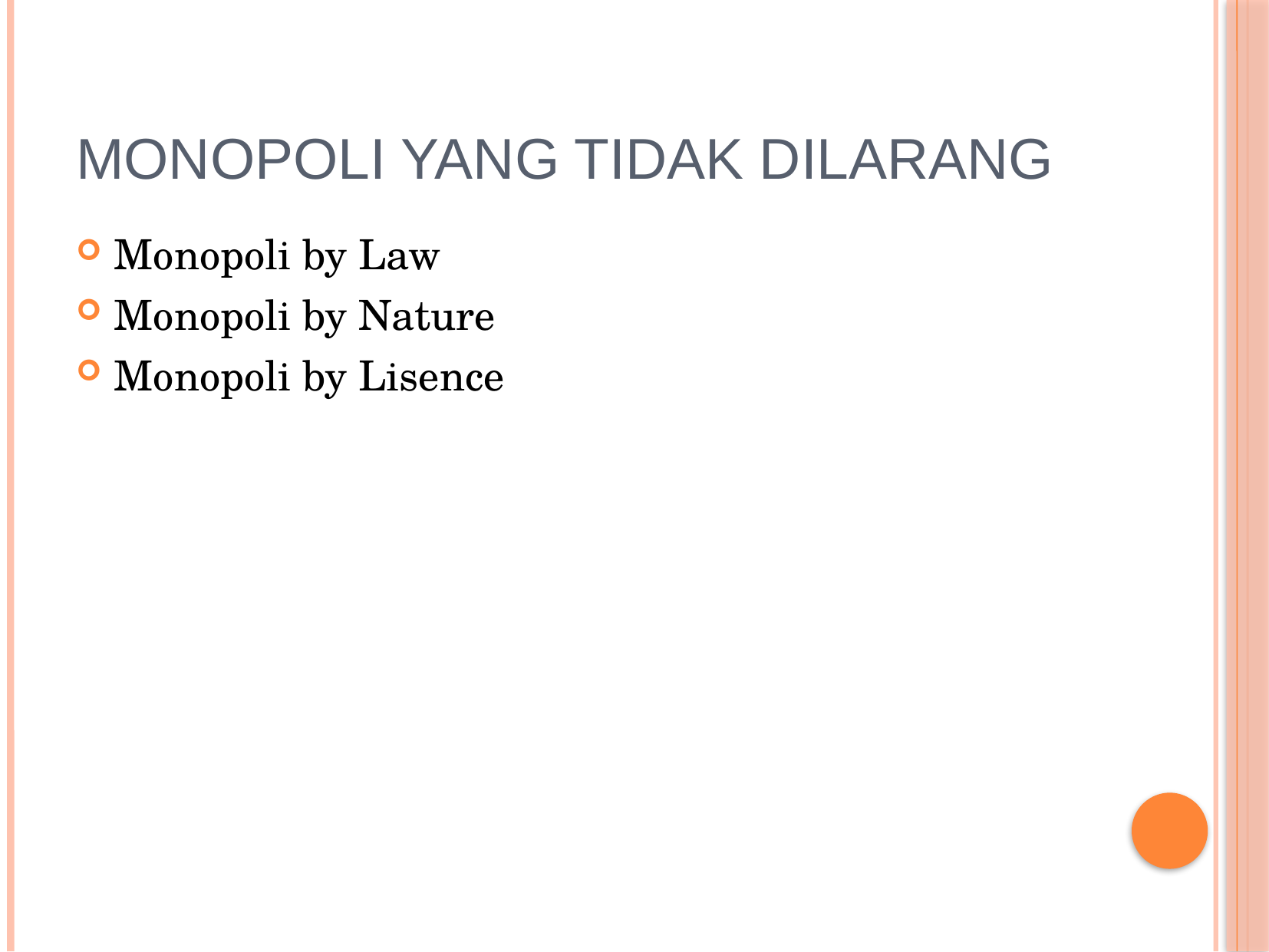

# Monopoli yang Tidak Dilarang
Monopoli by Law
Monopoli by Nature
Monopoli by Lisence